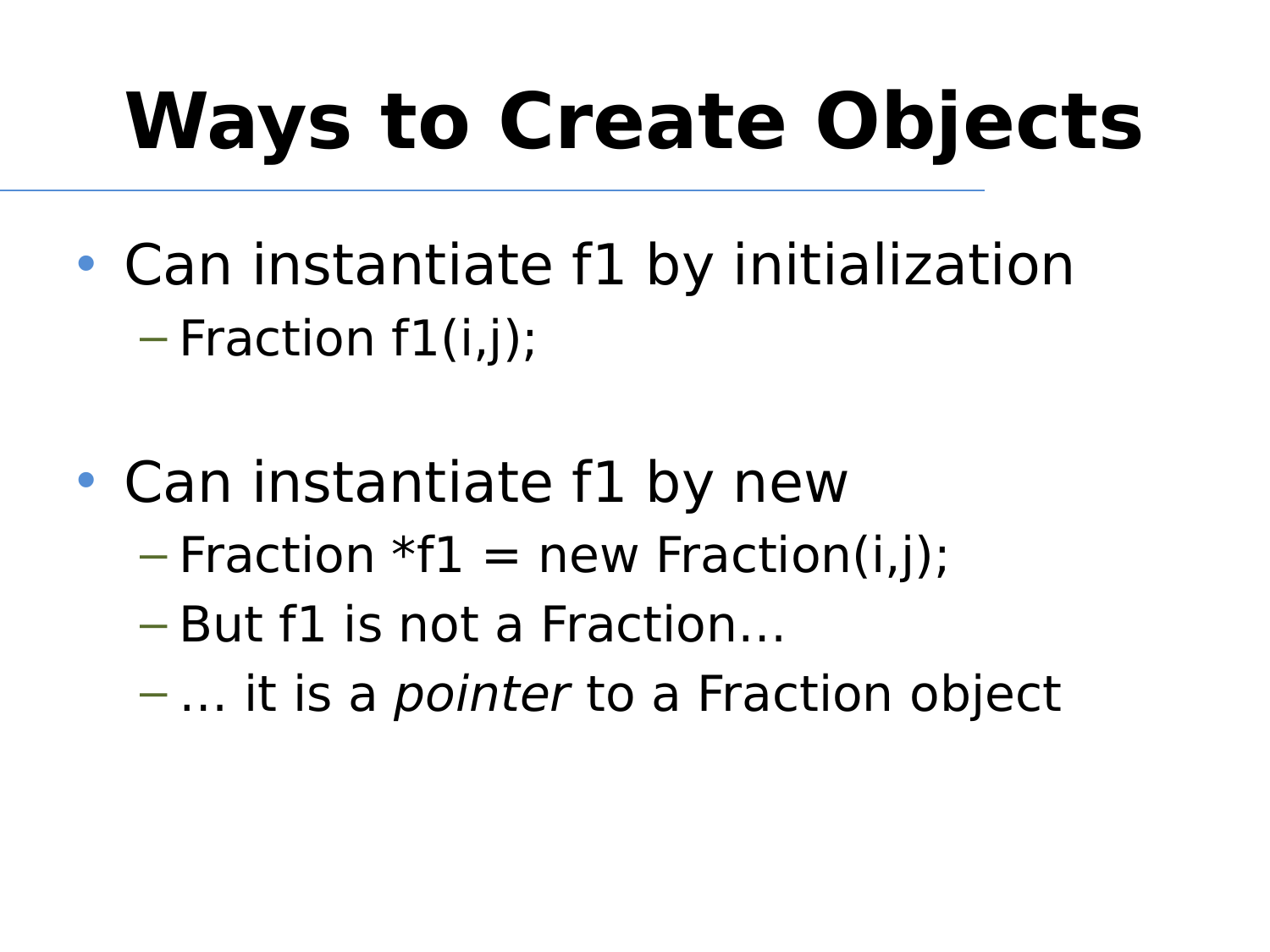

# Ways to Create Objects
Can instantiate f1 by initialization
Fraction f1(i,j);

Can instantiate f1 by new
Fraction *f1 = new Fraction(i,j);
But f1 is not a Fraction…
… it is a pointer to a Fraction object